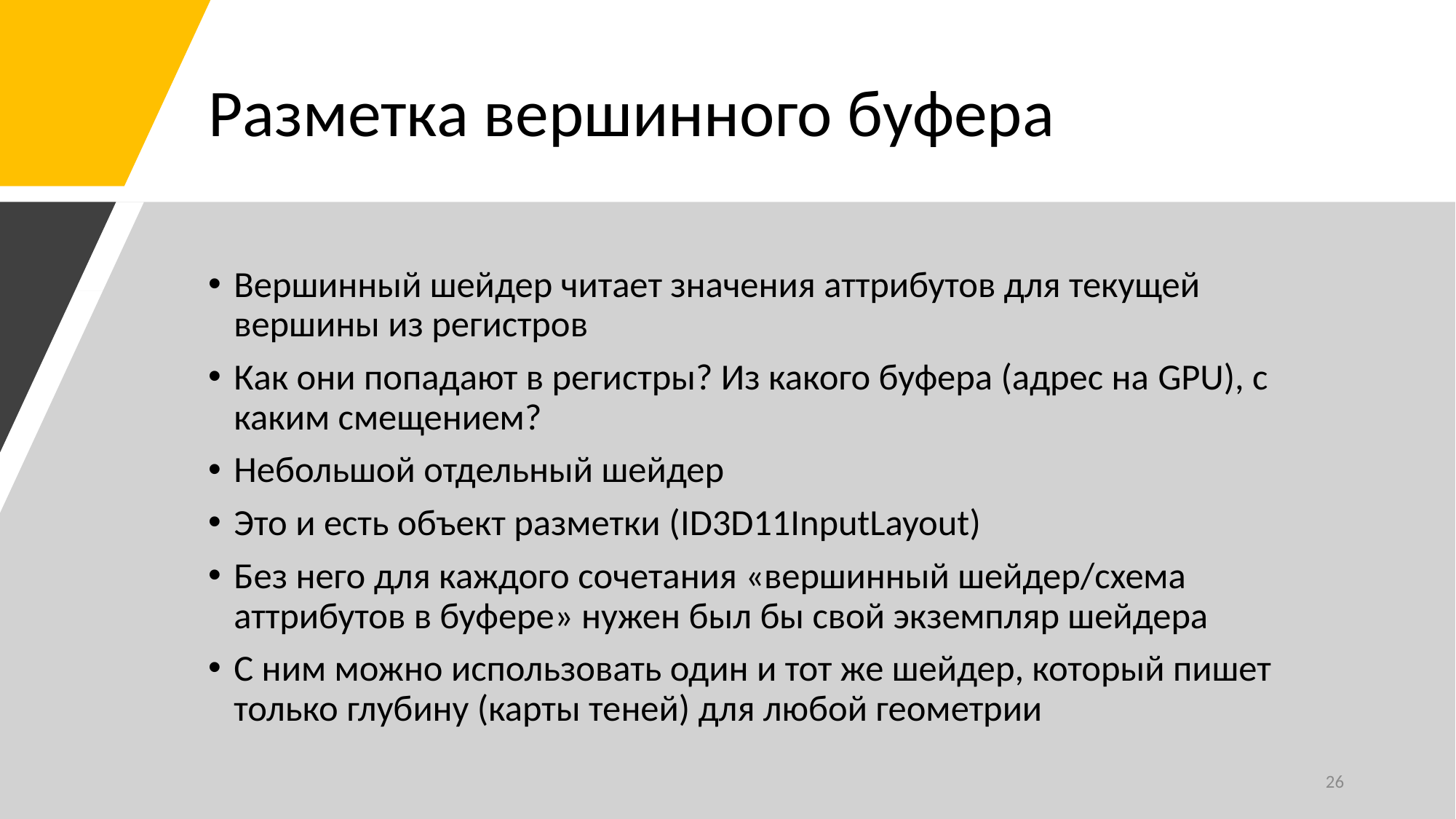

# Разметка вершинного буфера

Вершинный шейдер читает значения аттрибутов для текущей вершины из регистров
Как они попадают в регистры? Из какого буфера (адрес на GPU), с каким смещением?
Небольшой отдельный шейдер
Это и есть объект разметки (ID3D11InputLayout)
Без него для каждого сочетания «вершинный шейдер/схема аттрибутов в буфере» нужен был бы свой экземпляр шейдера
С ним можно использовать один и тот же шейдер, который пишет только глубину (карты теней) для любой геометрии
26